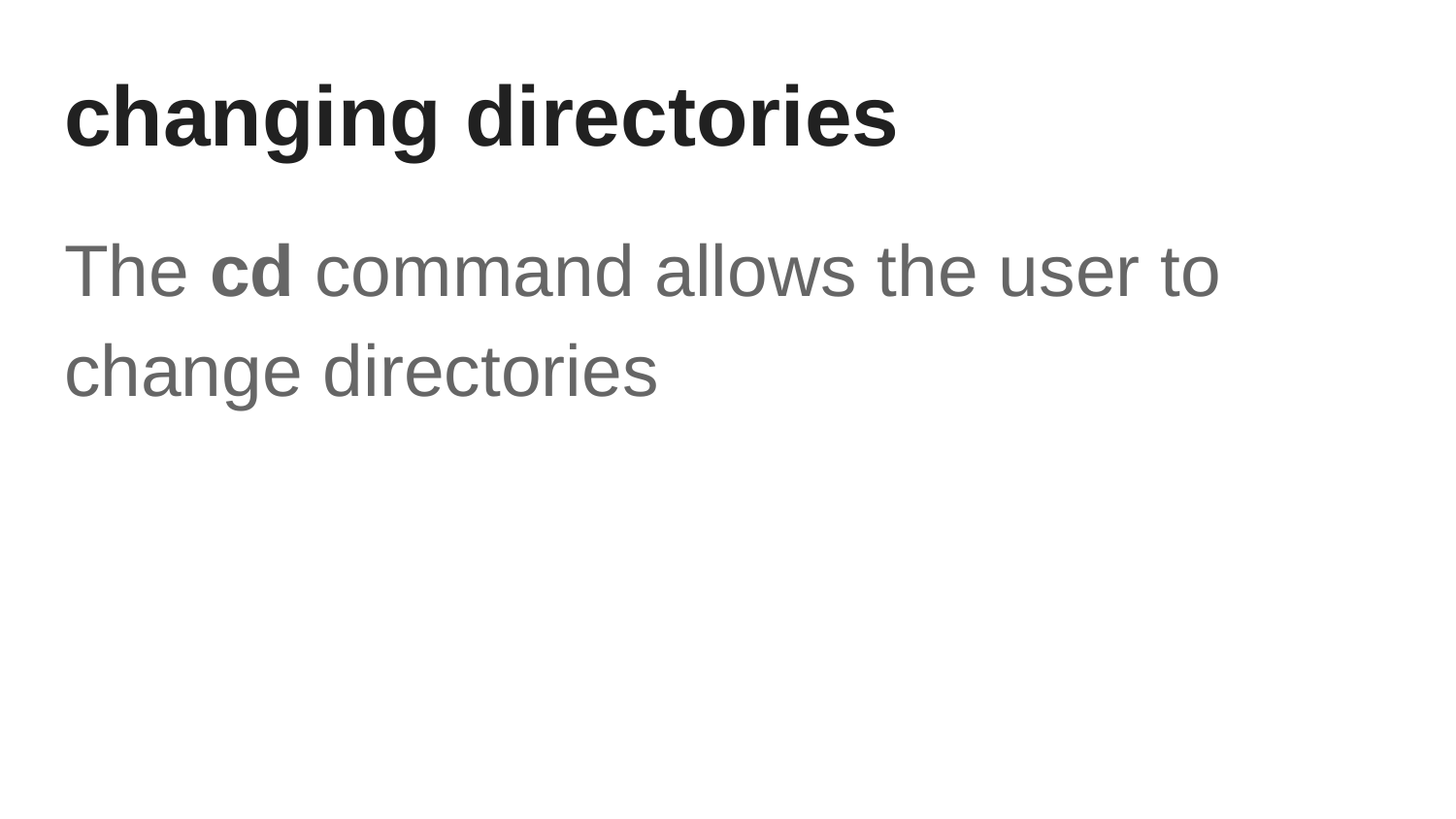

# changing directories
The cd command allows the user to change directories